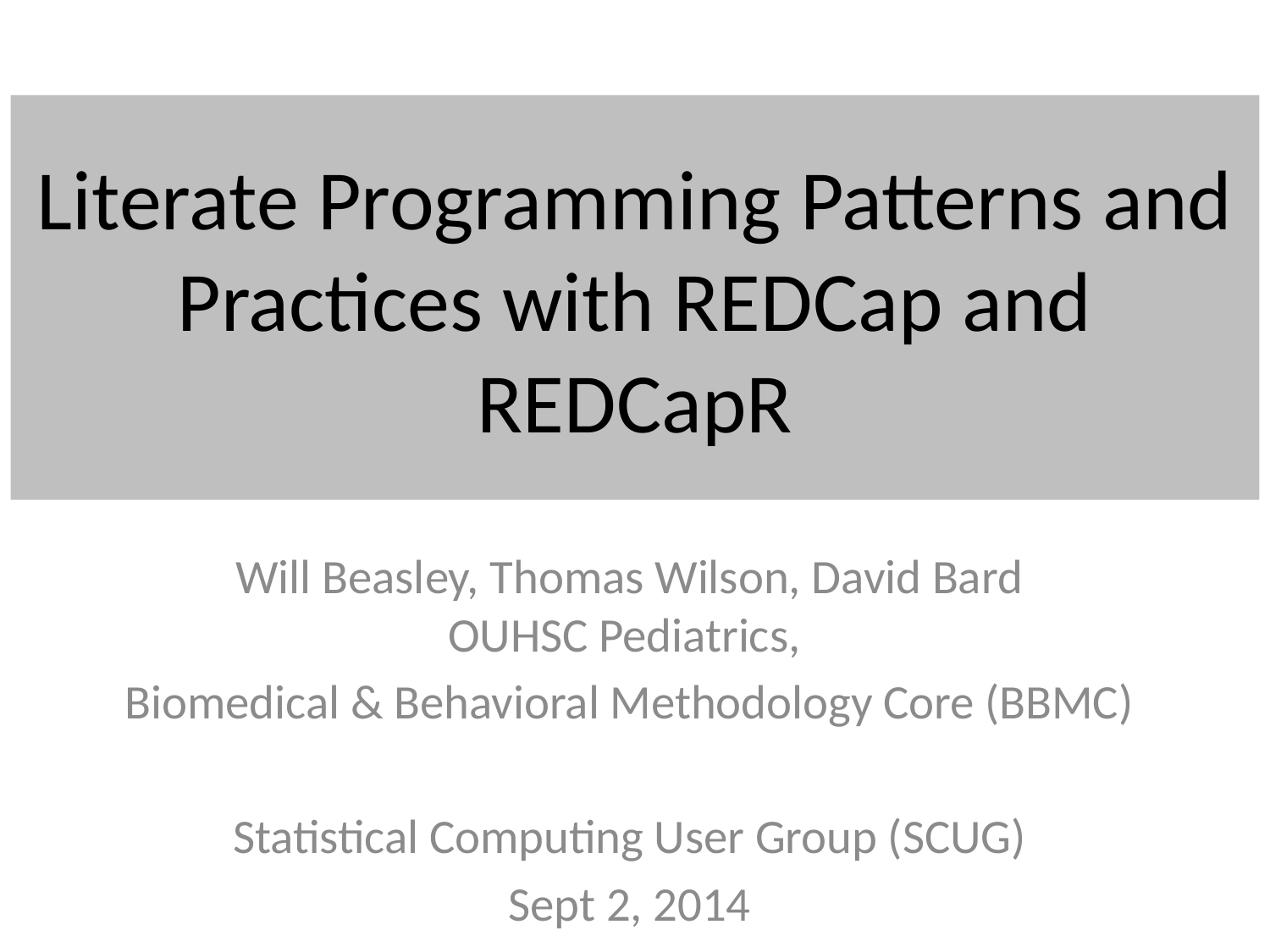

# Literate Programming Patterns and Practices with REDCap and REDCapR
Will Beasley, Thomas Wilson, David Bard
OUHSC Pediatrics,
Biomedical & Behavioral Methodology Core (BBMC)

Statistical Computing User Group (SCUG)
Sept 2, 2014